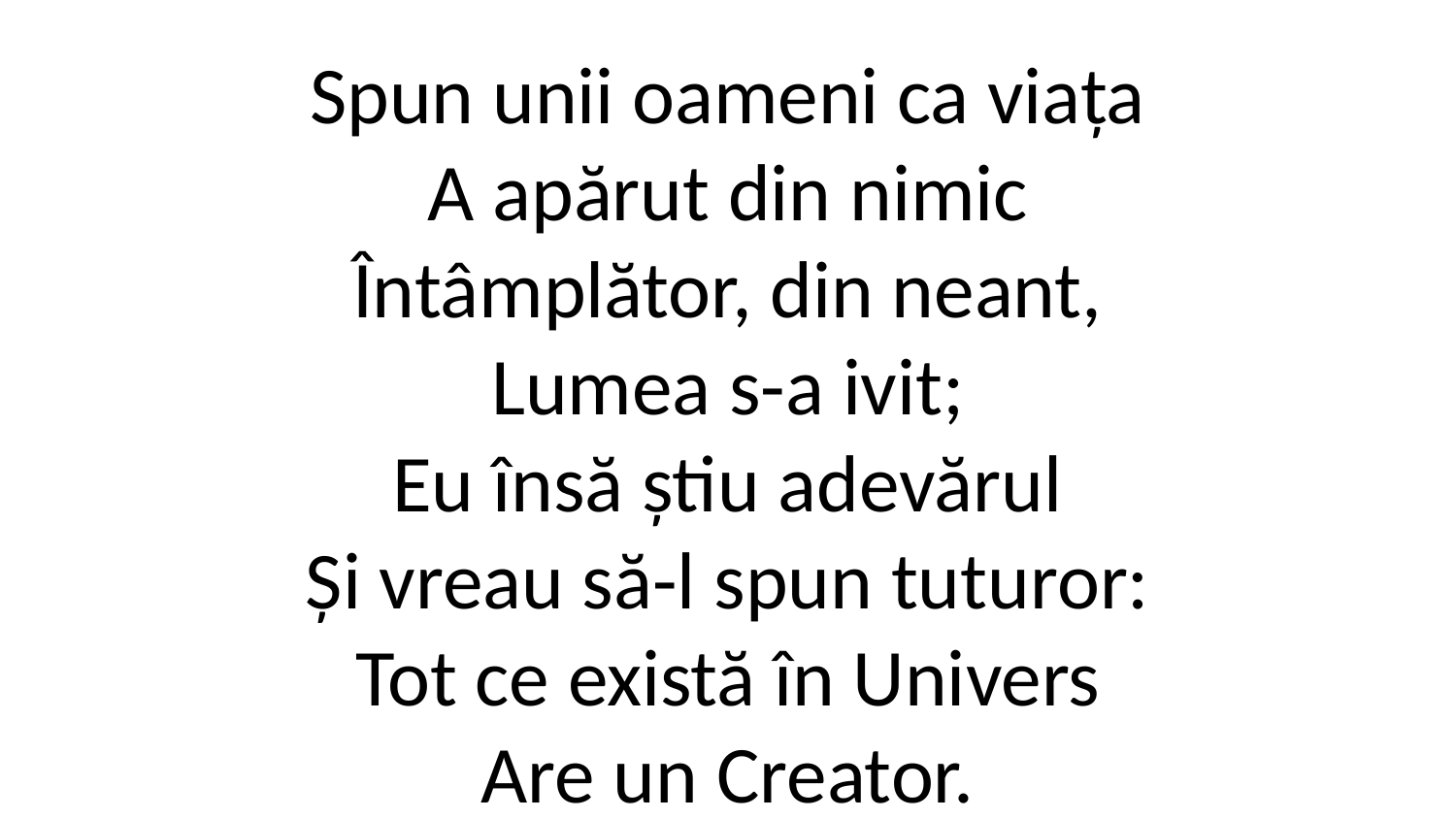

Spun unii oameni ca viața
A apărut din nimic
Întâmplător, din neant,
Lumea s-a ivit;
Eu însă știu adevărul
Și vreau să-l spun tuturor:
Tot ce există în Univers
Are un Creator.